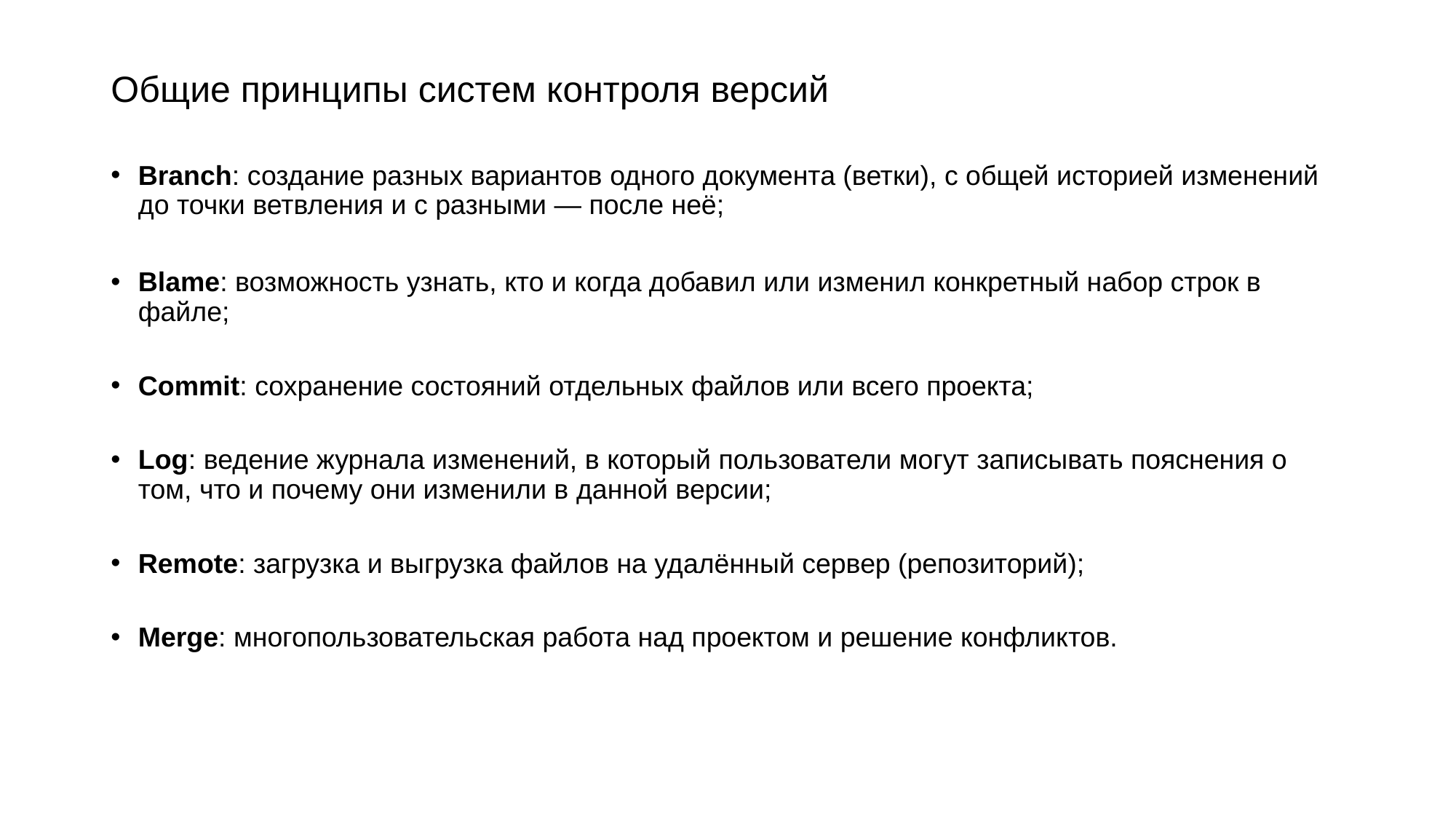

# Общие принципы систем контроля версий
Branch: создание разных вариантов одного документа (ветки), с общей историей изменений до точки ветвления и с разными — после неё;
Blame: возможность узнать, кто и когда добавил или изменил конкретный набор строк в файле;
Commit: сохранение состояний отдельных файлов или всего проекта;
Log: ведение журнала изменений, в который пользователи могут записывать пояснения о том, что и почему они изменили в данной версии;
Remote: загрузка и выгрузка файлов на удалённый сервер (репозиторий);
Merge: многопользовательская работа над проектом и решение конфликтов.